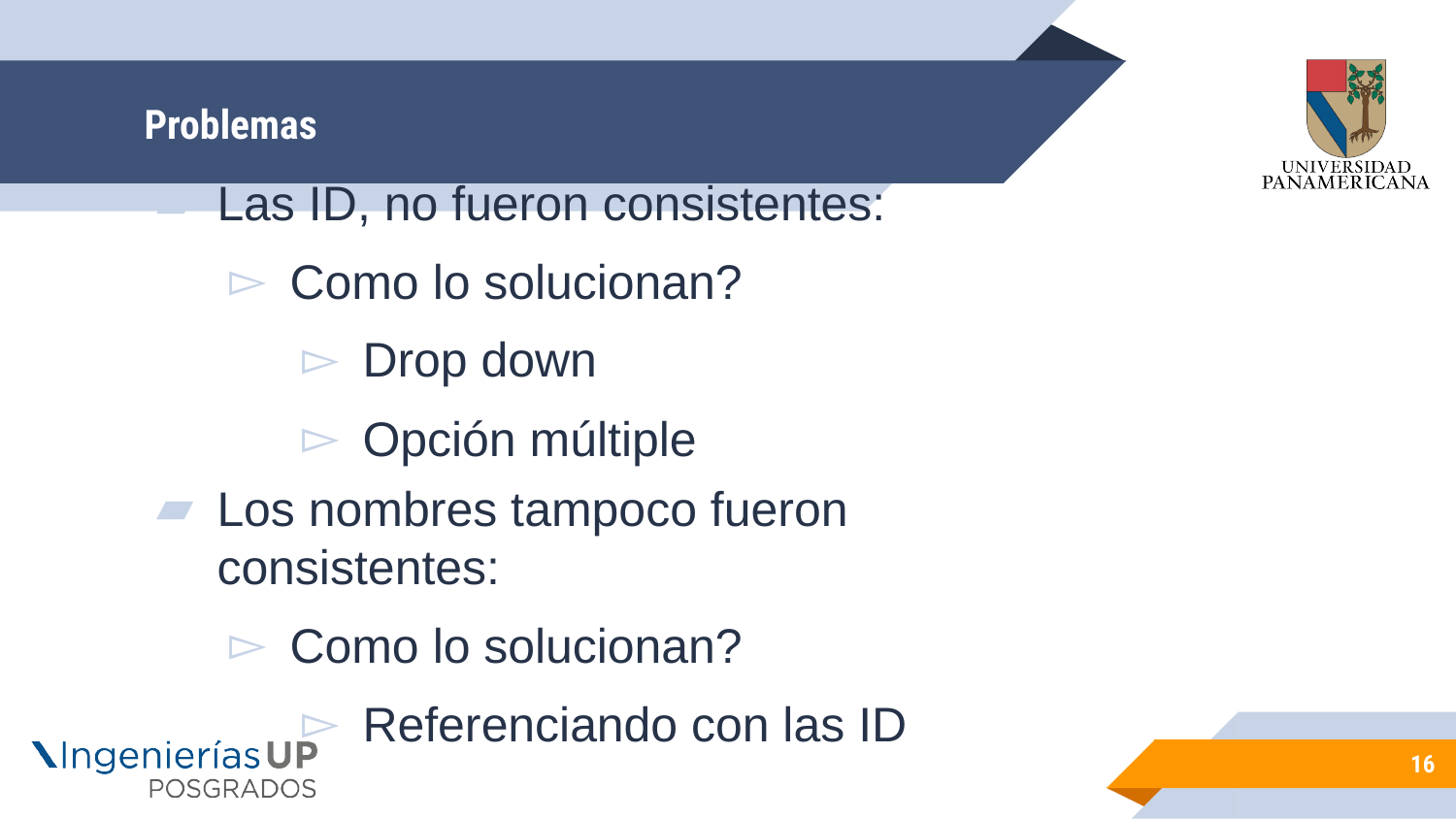

# Problemas
Las ID, no fueron consistentes:
Como lo solucionan?
Drop down
Opción múltiple
Los nombres tampoco fueron consistentes:
Como lo solucionan?
Referenciando con las ID
16